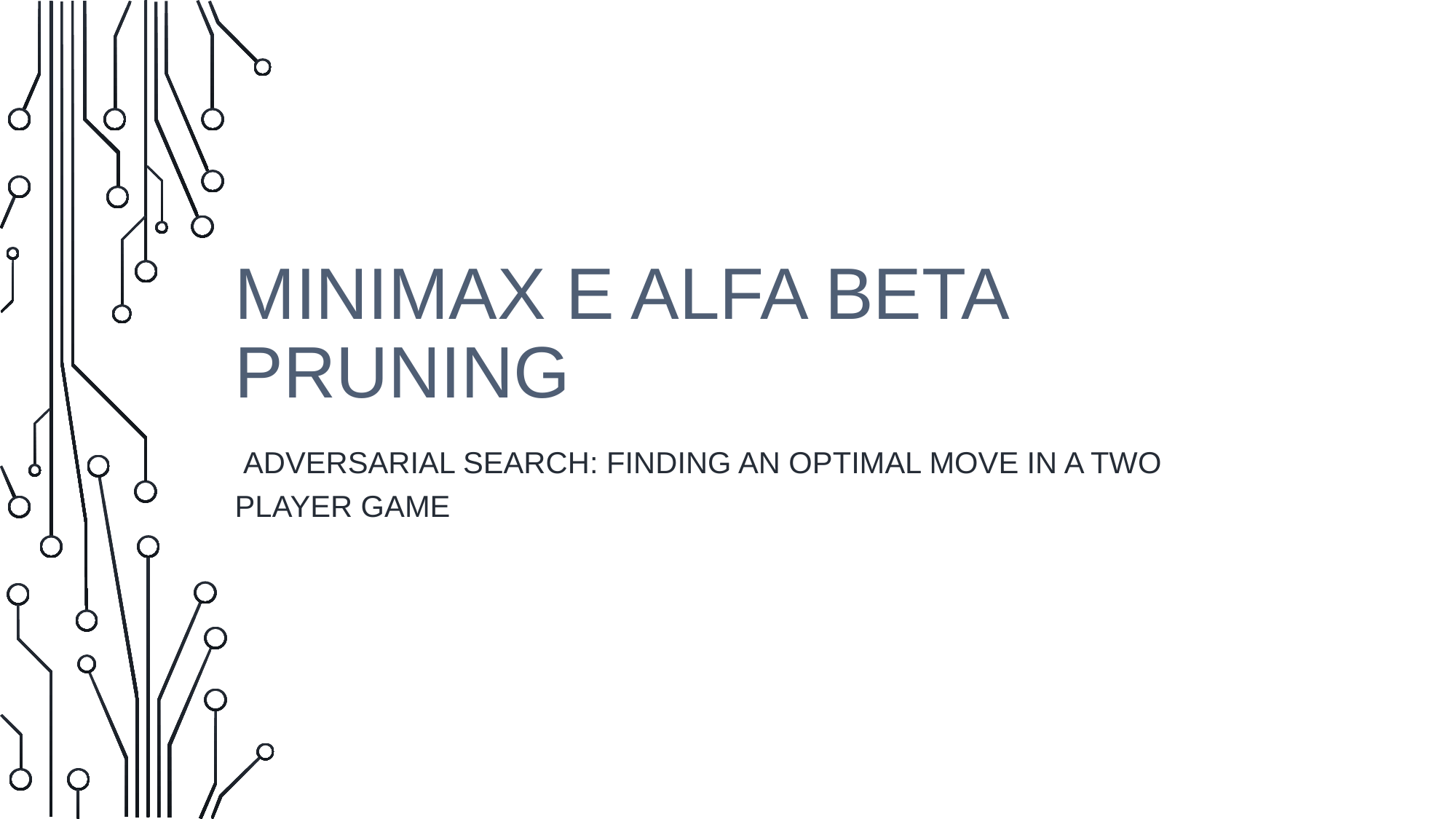

# Minimax e alfa beta pruning
 Adversarial search: finding an optimal move in a two player game